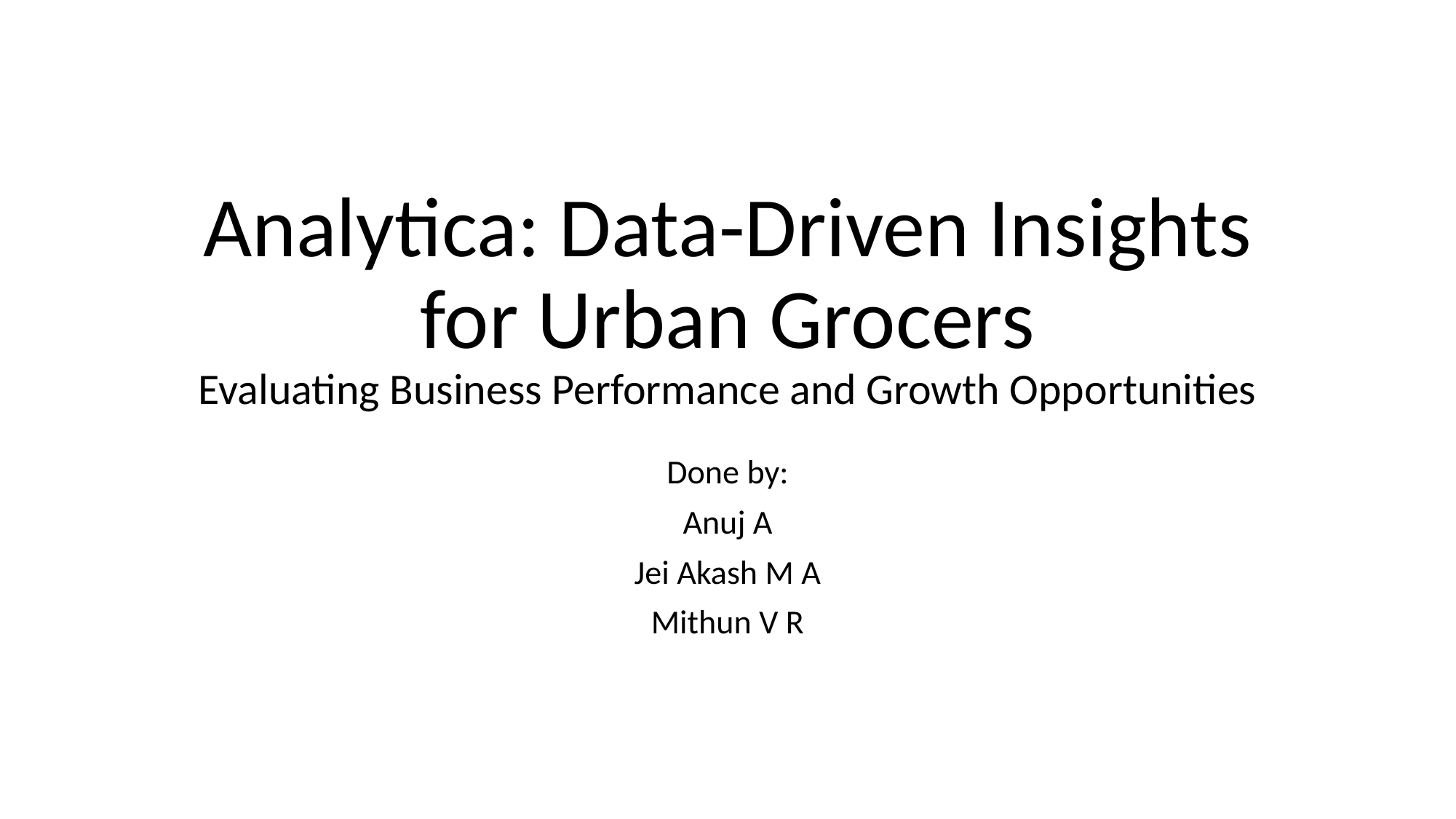

# Analytica: Data-Driven Insights for Urban Grocers Evaluating Business Performance and Growth Opportunities
Done by:
Anuj A
Jei Akash M A
Mithun V R